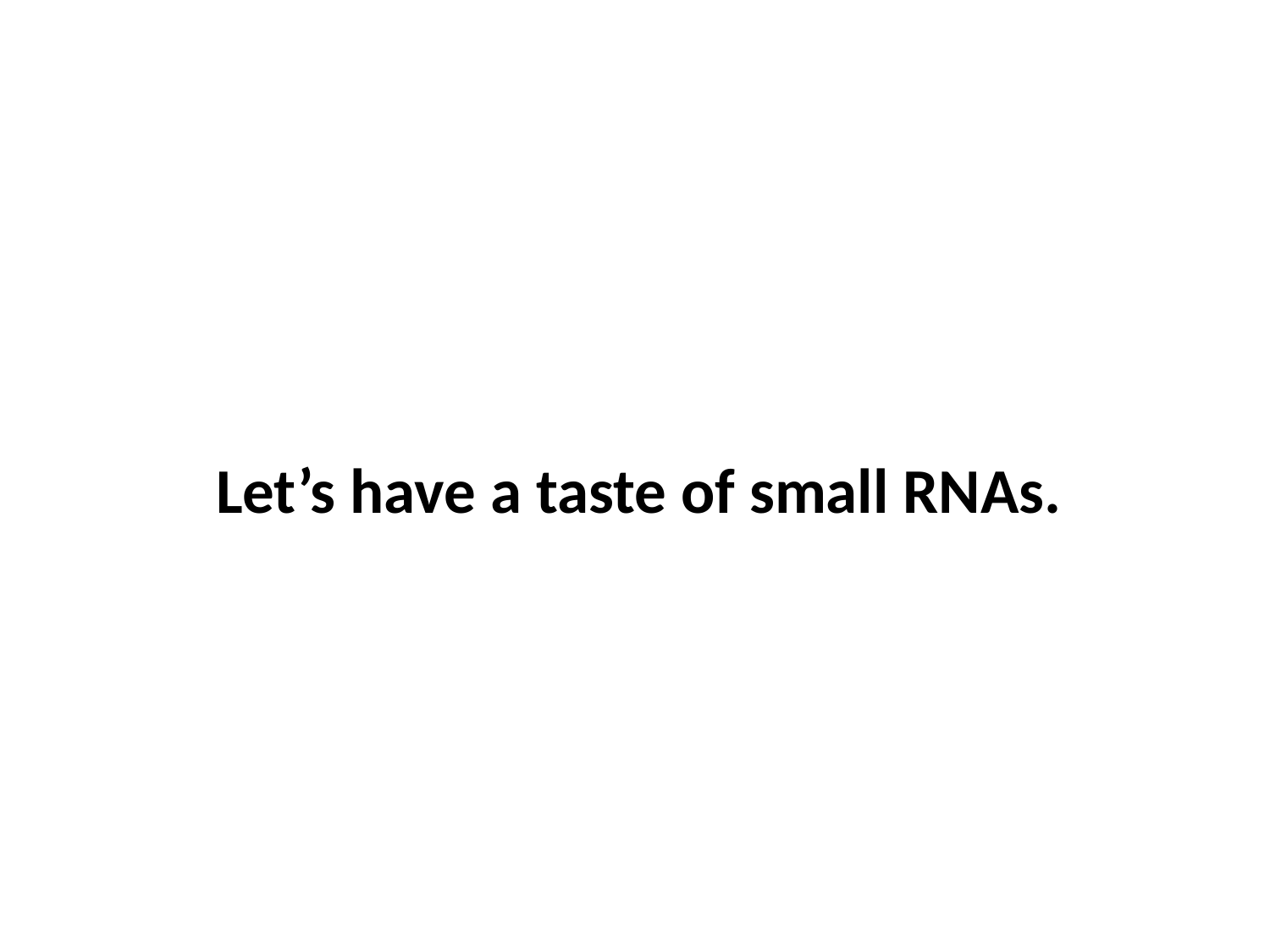

# Let’s have a taste of small RNAs.